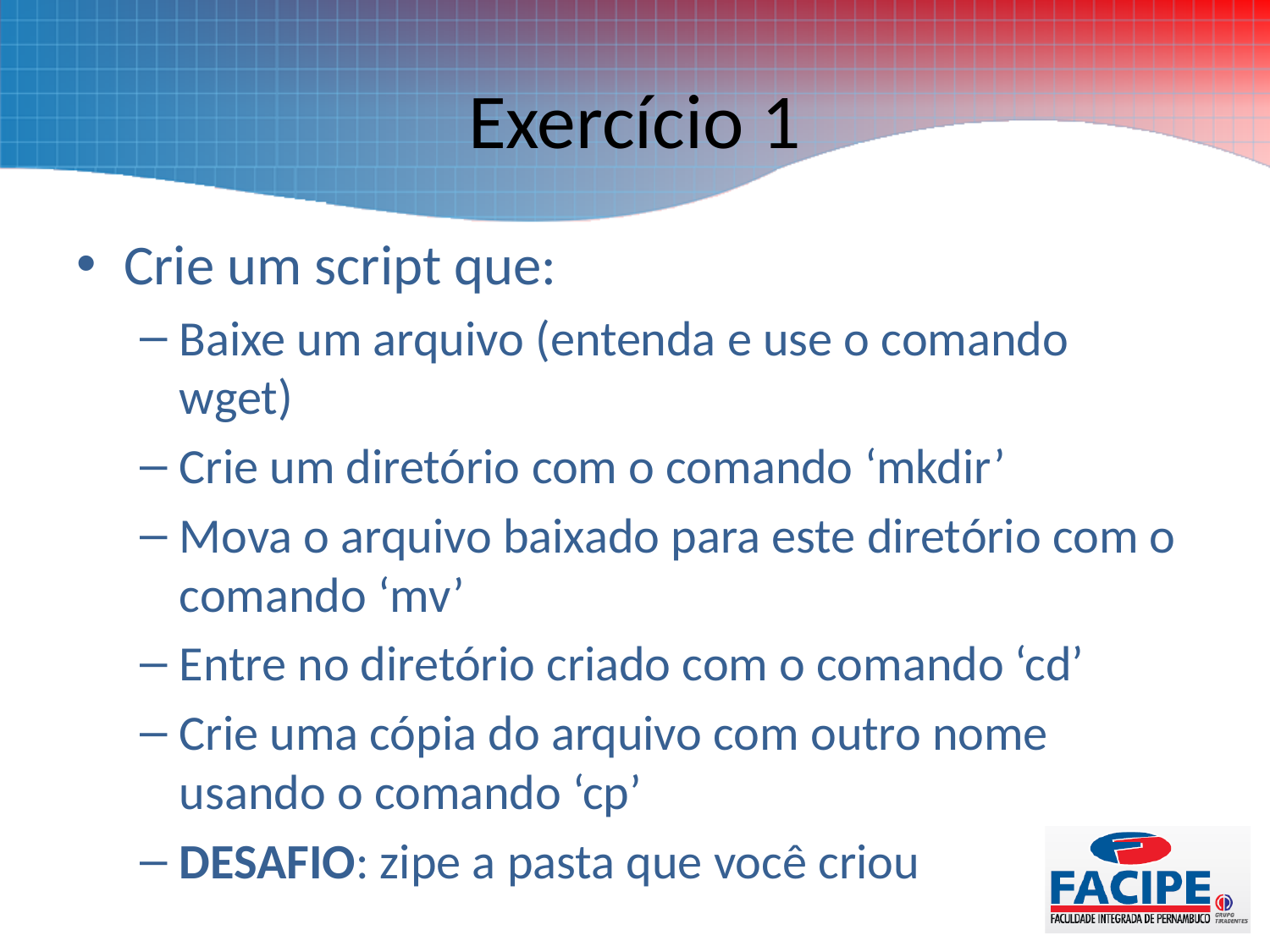

# Exercício 1
Crie um script que:
Baixe um arquivo (entenda e use o comando wget)
Crie um diretório com o comando ‘mkdir’
Mova o arquivo baixado para este diretório com o comando ‘mv’
Entre no diretório criado com o comando ‘cd’
Crie uma cópia do arquivo com outro nome usando o comando ‘cp’
DESAFIO: zipe a pasta que você criou